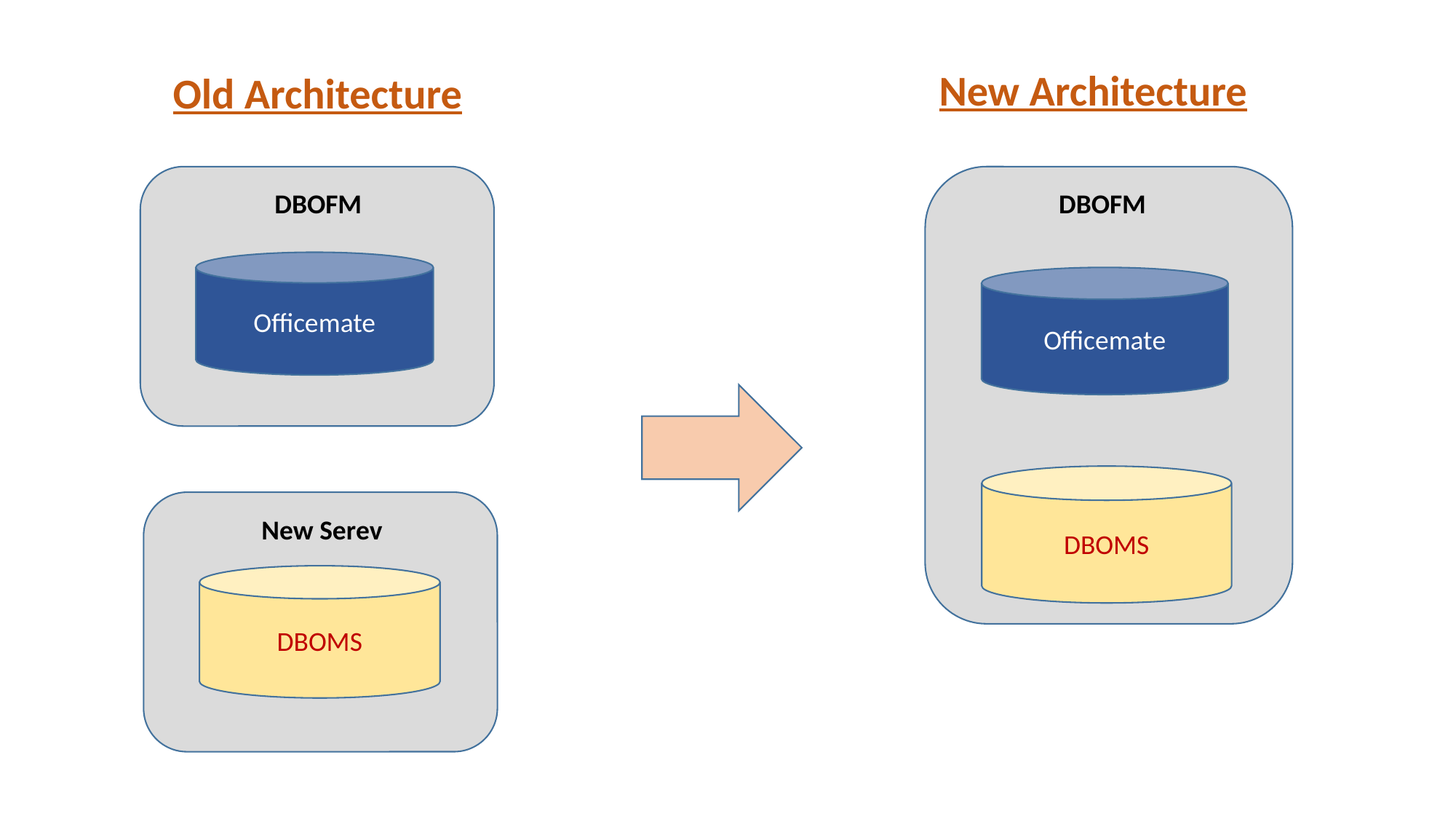

New Architecture
Old Architecture

DBOFM
DBOFM
Officemate
Officemate

DBOMS

New Serev
DBOMS